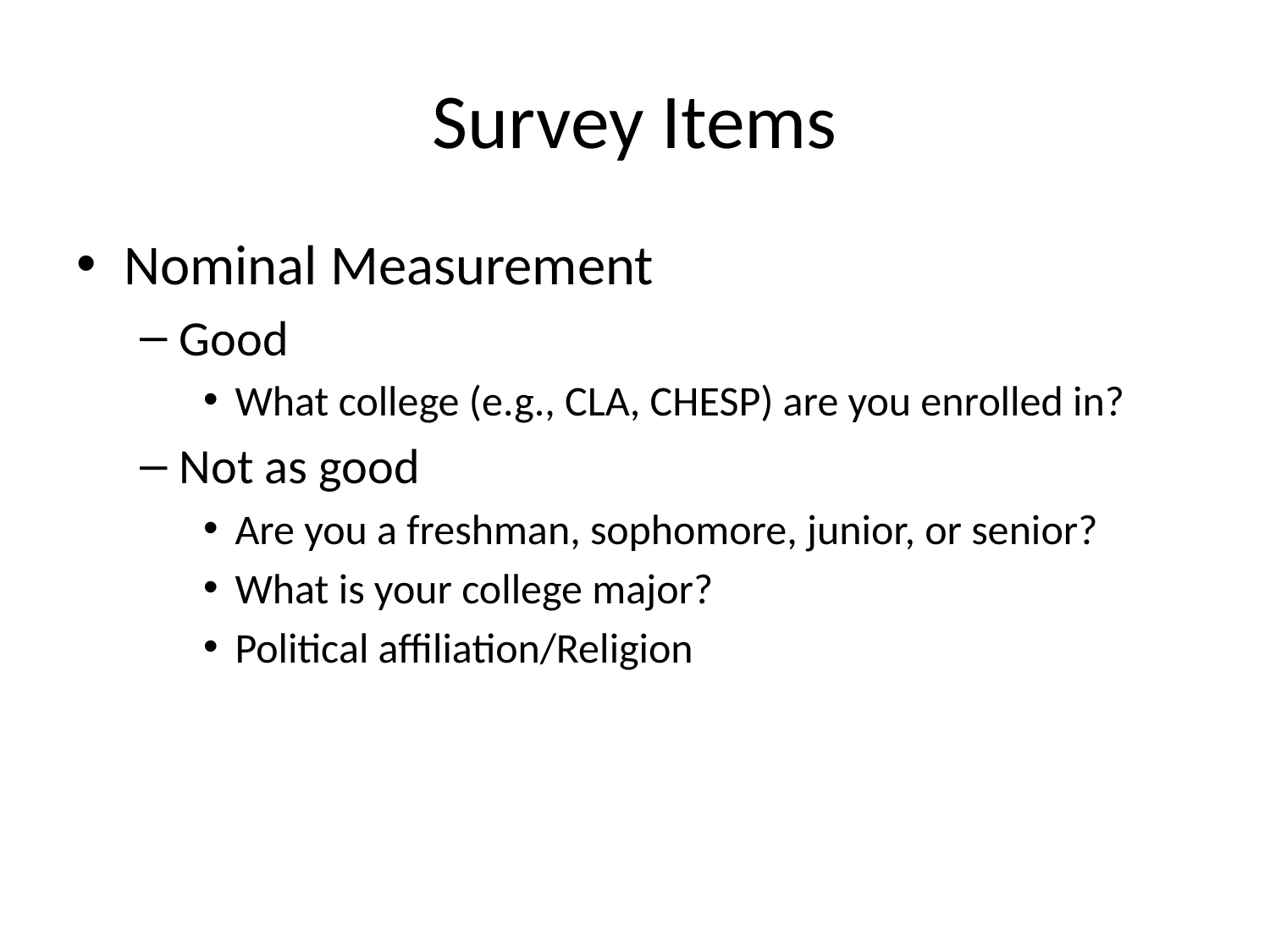

# Survey Items
Nominal Measurement
Good
What college (e.g., CLA, CHESP) are you enrolled in?
Not as good
Are you a freshman, sophomore, junior, or senior?
What is your college major?
Political affiliation/Religion